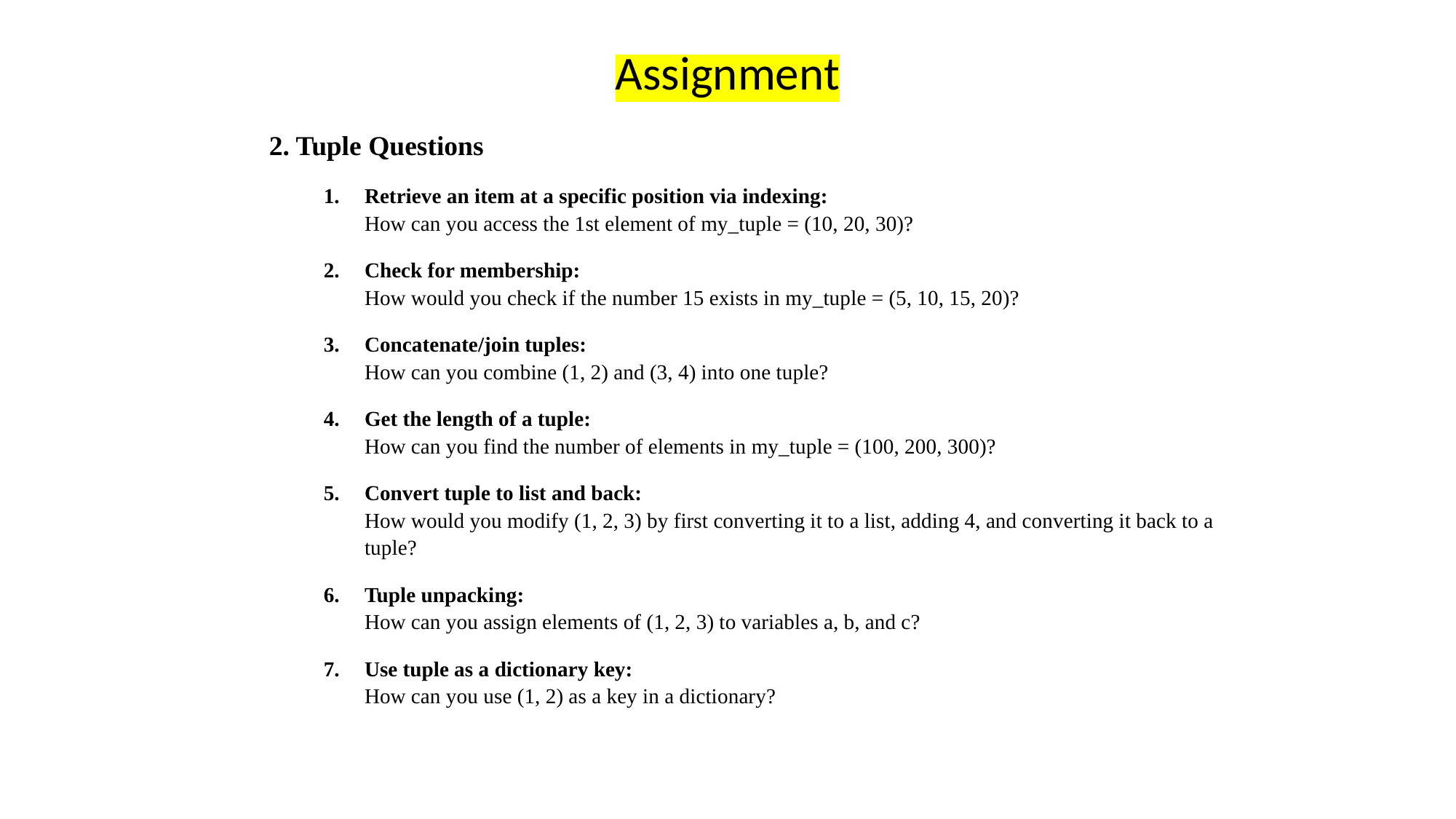

# Assignment
2. Tuple Questions
Retrieve an item at a specific position via indexing:
How can you access the 1st element of my_tuple = (10, 20, 30)?
Check for membership:
How would you check if the number 15 exists in my_tuple = (5, 10, 15, 20)?
Concatenate/join tuples:
How can you combine (1, 2) and (3, 4) into one tuple?
Get the length of a tuple:
How can you find the number of elements in my_tuple = (100, 200, 300)?
Convert tuple to list and back:
How would you modify (1, 2, 3) by first converting it to a list, adding 4, and converting it back to a tuple?
Tuple unpacking:
How can you assign elements of (1, 2, 3) to variables a, b, and c?
Use tuple as a dictionary key:
How can you use (1, 2) as a key in a dictionary?